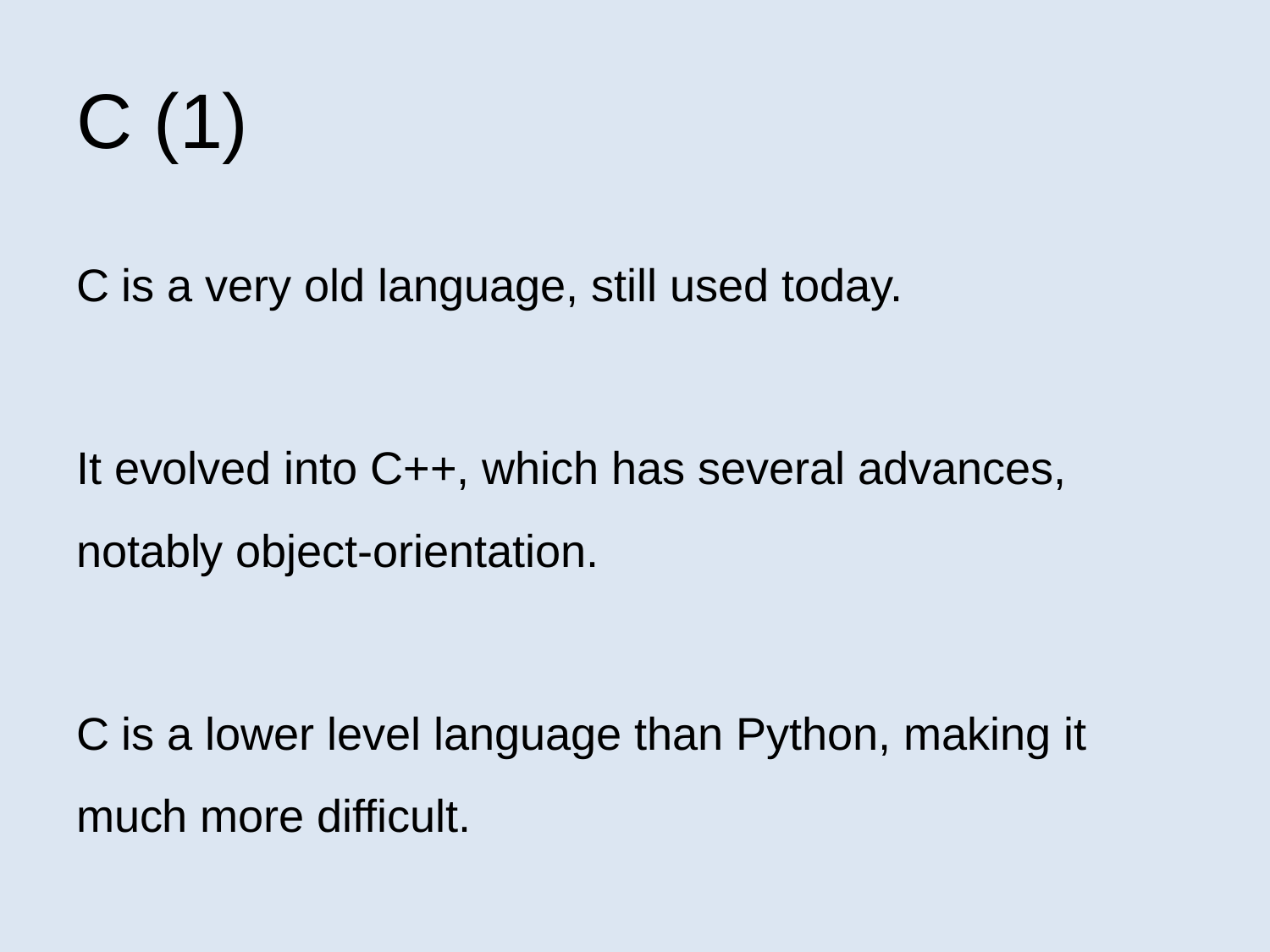

# C (1)
C is a very old language, still used today.

It evolved into C++, which has several advances, notably object-orientation.

C is a lower level language than Python, making it much more difficult.